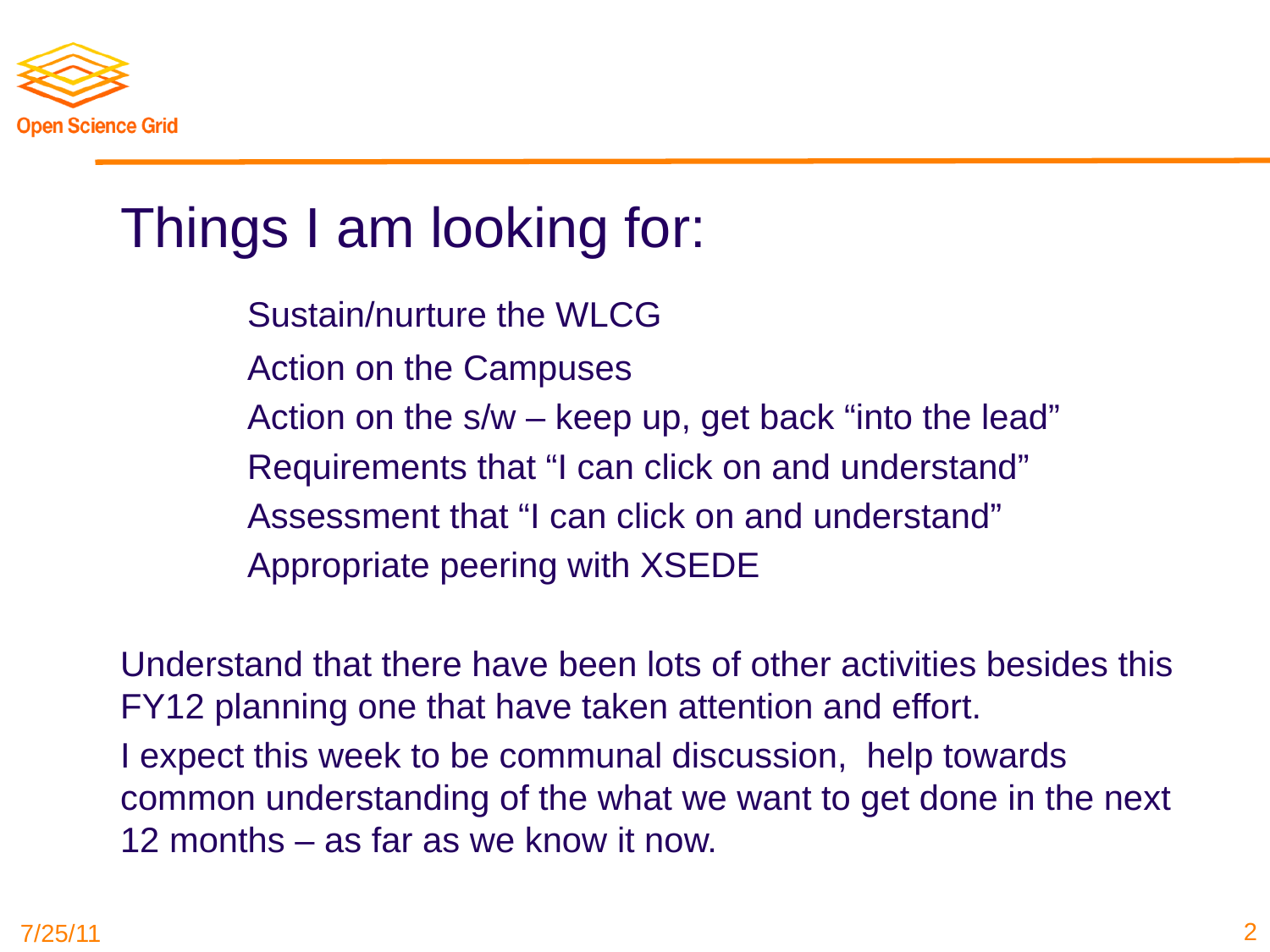

Things I am looking for:
	Sustain/nurture the WLCG
	Action on the Campuses
	Action on the s/w – keep up, get back “into the lead”
	Requirements that “I can click on and understand”
	Assessment that “I can click on and understand”
	Appropriate peering with XSEDE

Understand that there have been lots of other activities besides this FY12 planning one that have taken attention and effort.
I expect this week to be communal discussion,  help towards common understanding of the what we want to get done in the next 12 months – as far as we know it now.
2